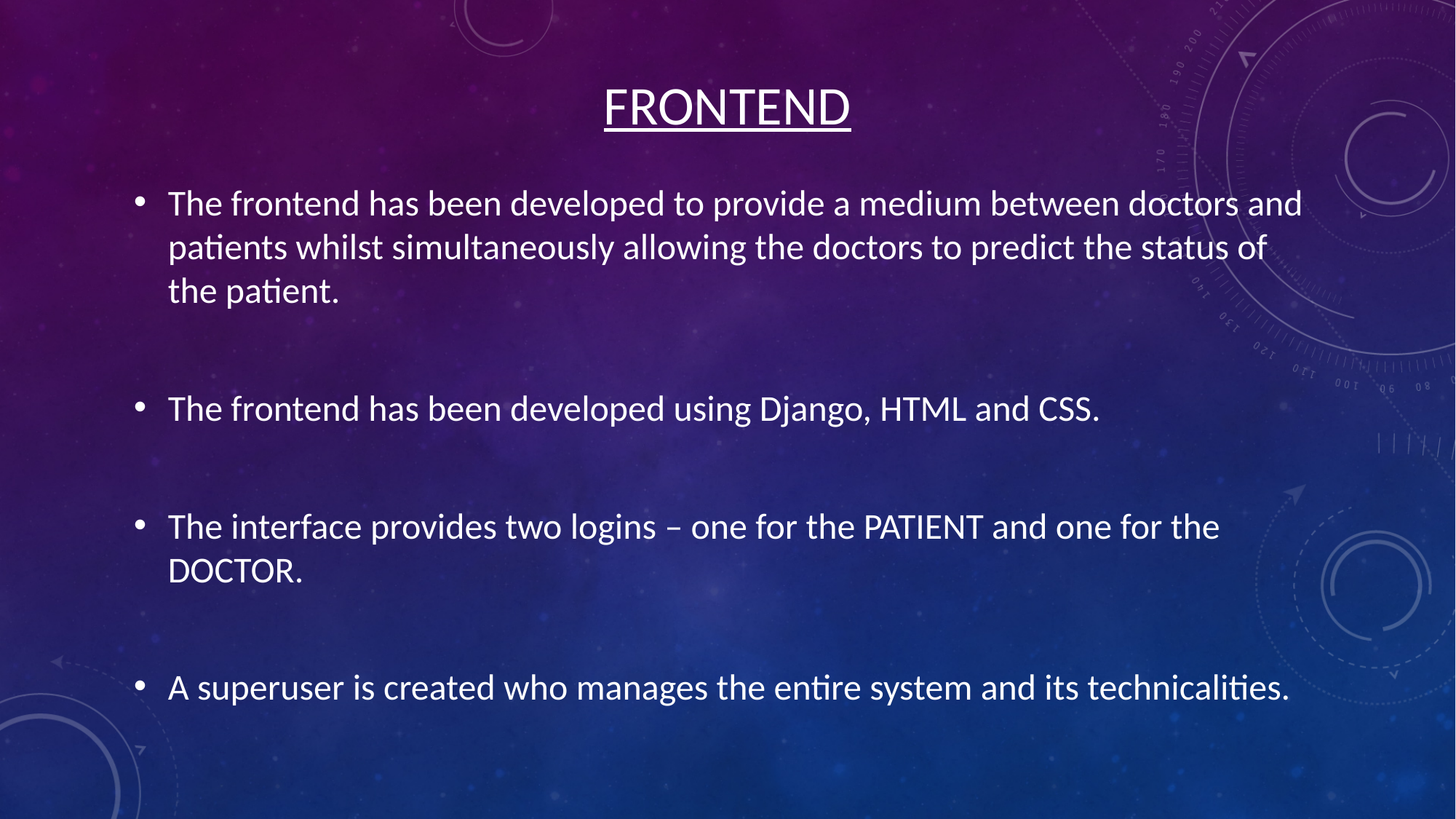

# FRONTEND
The frontend has been developed to provide a medium between doctors and patients whilst simultaneously allowing the doctors to predict the status of the patient.

The frontend has been developed using Django, HTML and CSS.

The interface provides two logins – one for the PATIENT and one for the DOCTOR.

A superuser is created who manages the entire system and its technicalities.